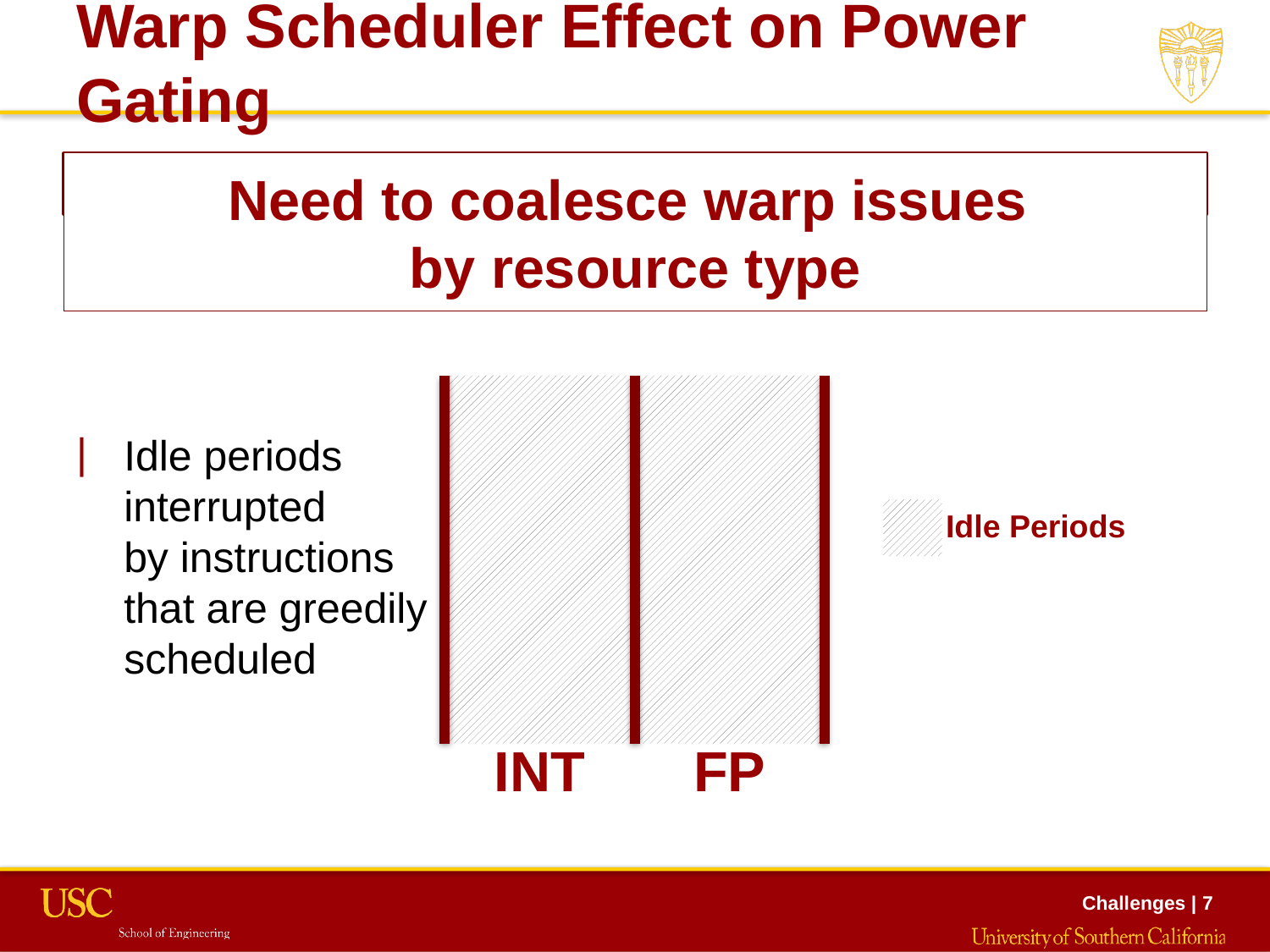

# Warp Scheduler Effect on Power Gating

Idle periods
interrupted
by instructions
that are greedily
scheduled
INT
Need to coalesce warp issues
by resource type
FP
INT
INT
FP
INT
Ready Warps

Idle Periods

INT
FP
Challenges | 7